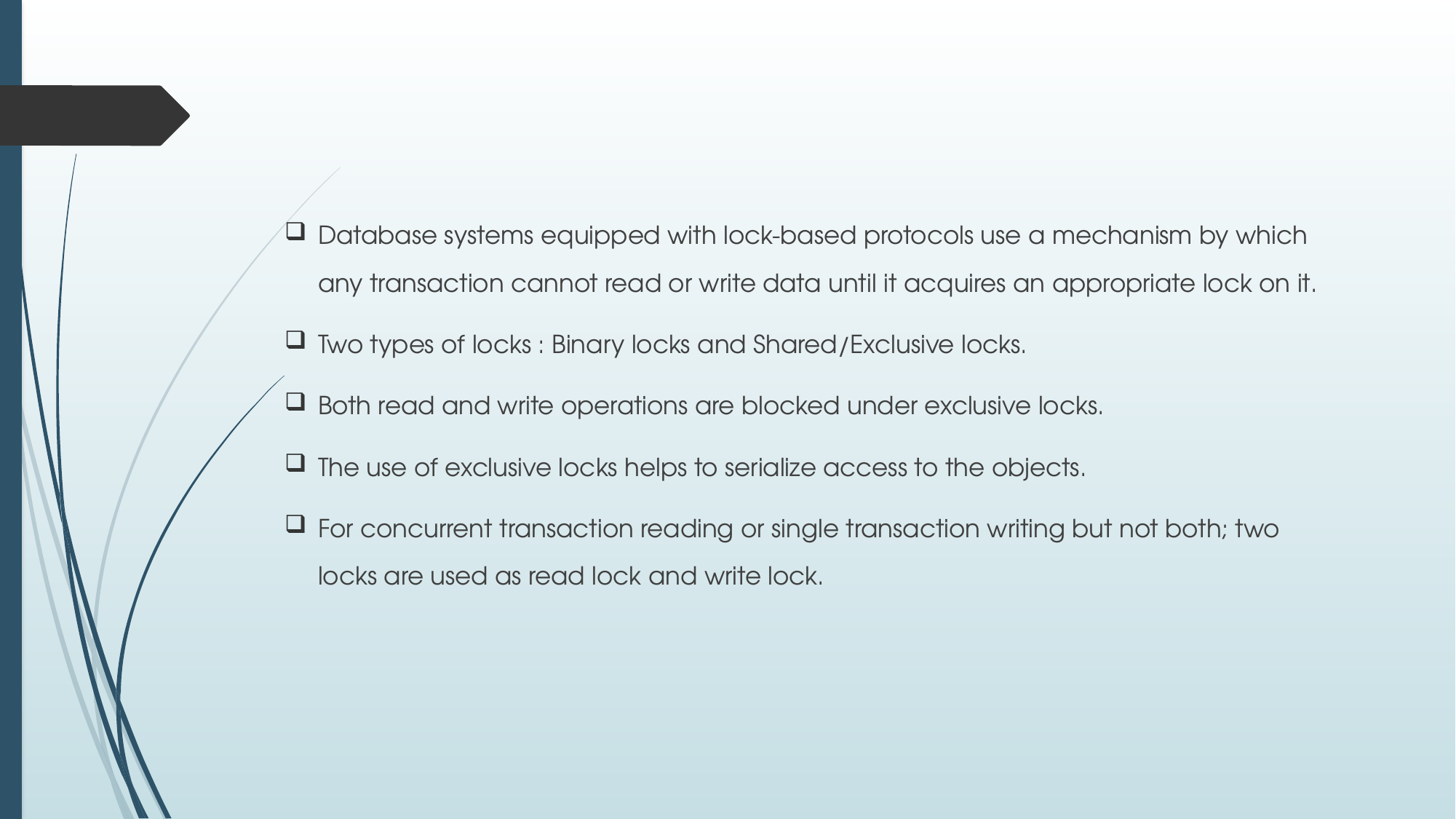

Database systems equipped with lock-based protocols use a mechanism by which any transaction cannot read or write data until it acquires an appropriate lock on it.
Two types of locks : Binary locks and Shared/Exclusive locks.
Both read and write operations are blocked under exclusive locks.
The use of exclusive locks helps to serialize access to the objects.
For concurrent transaction reading or single transaction writing but not both; two locks are used as read lock and write lock.